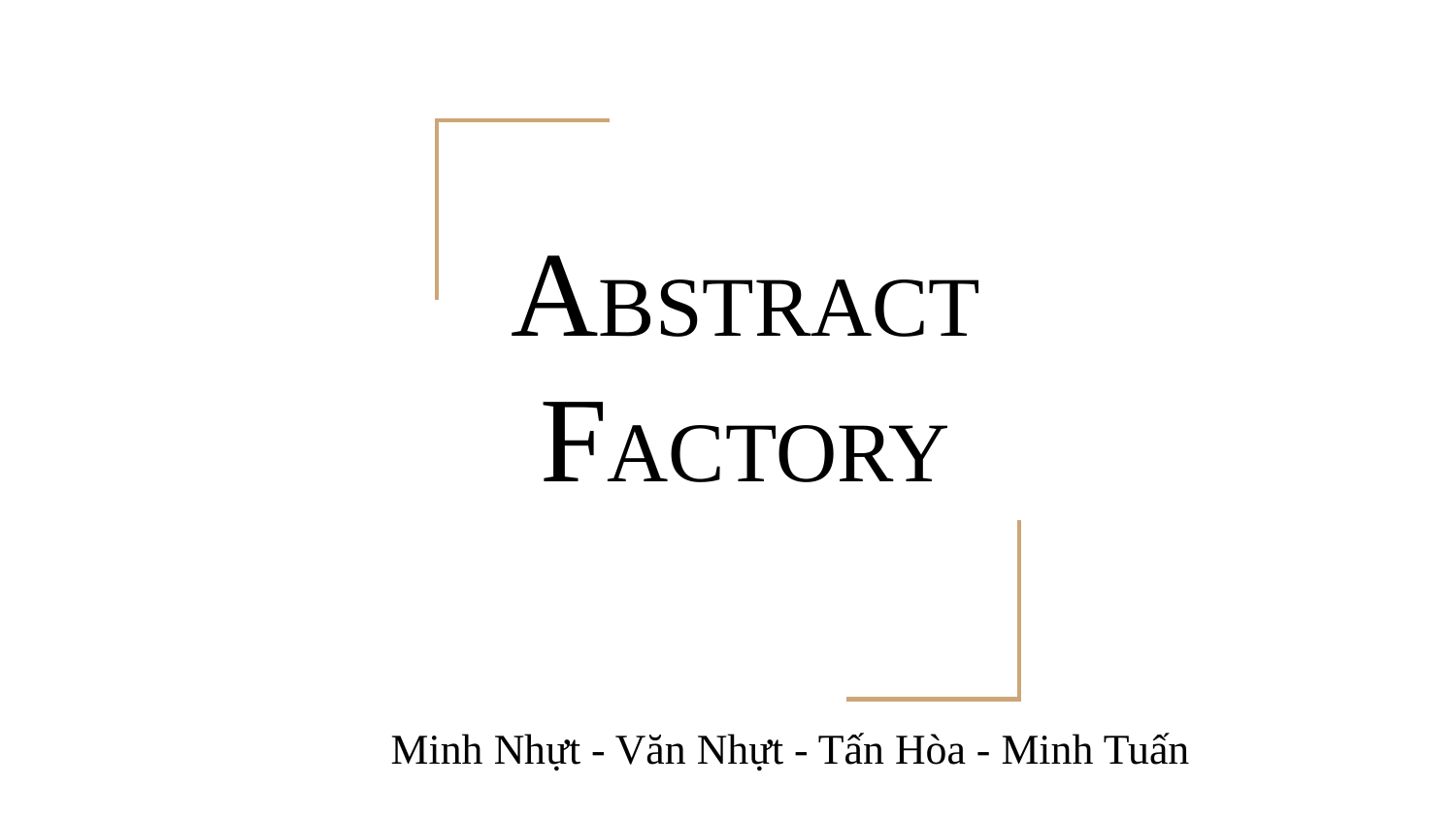

# ABSTRACT FACTORY
Minh Nhựt - Văn Nhựt - Tấn Hòa - Minh Tuấn